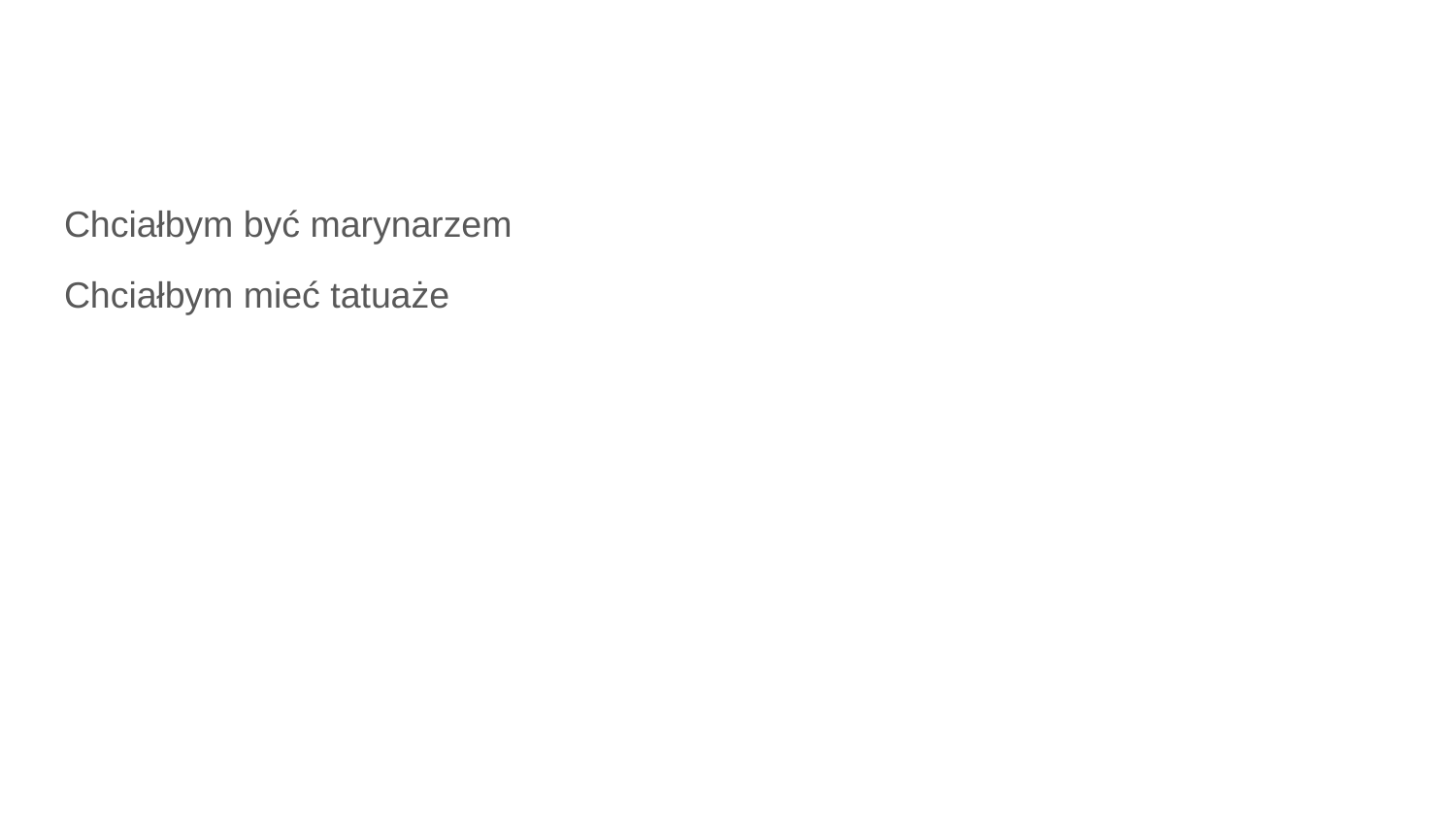

#
Chciałbym być marynarzem
Chciałbym mieć tatuaże